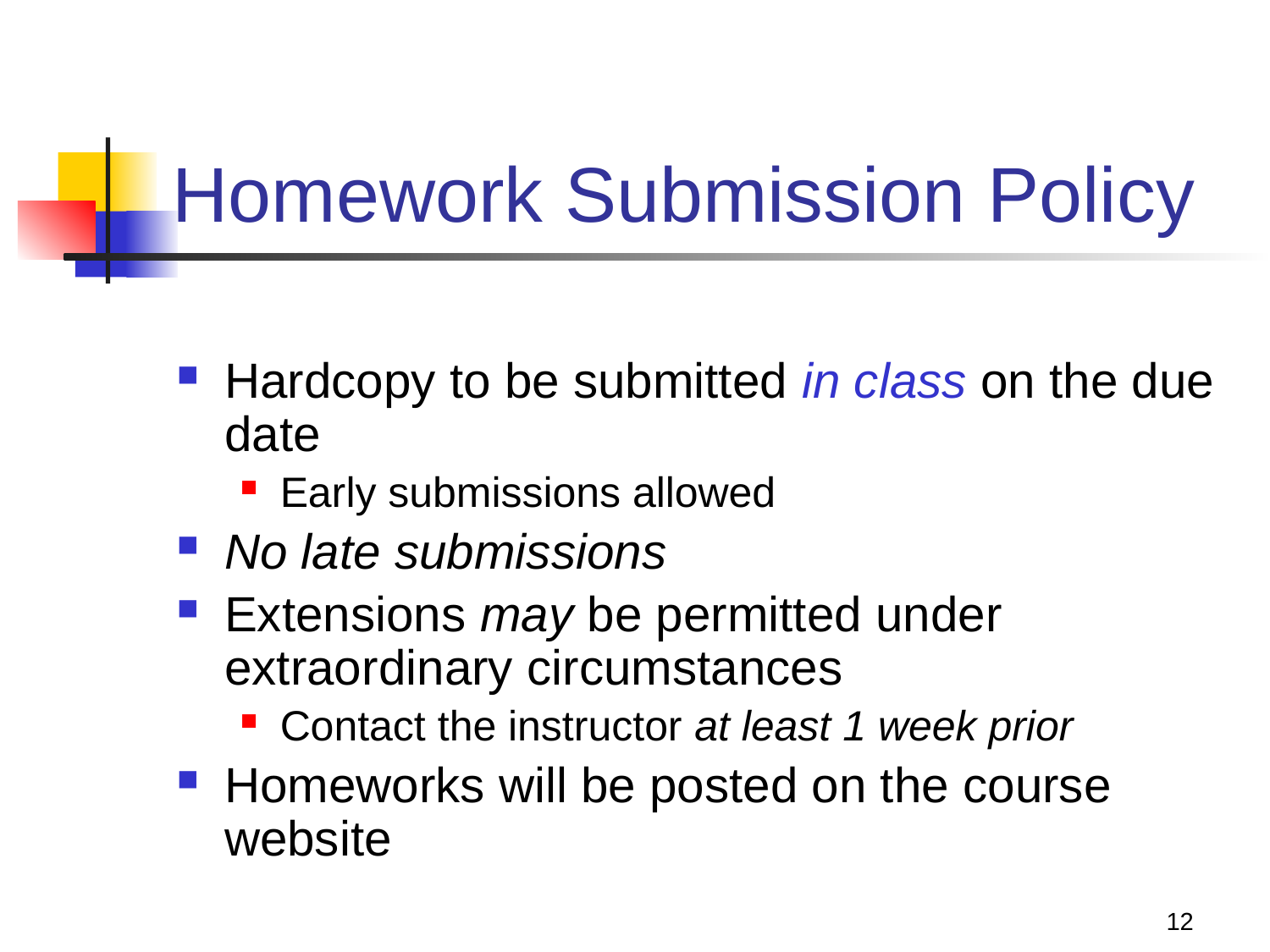

# Homework Submission Policy

Hardcopy to be submitted in class on the due date
Early submissions allowed
No late submissions
Extensions may be permitted under extraordinary circumstances
Contact the instructor at least 1 week prior
Homeworks will be posted on the course website
12